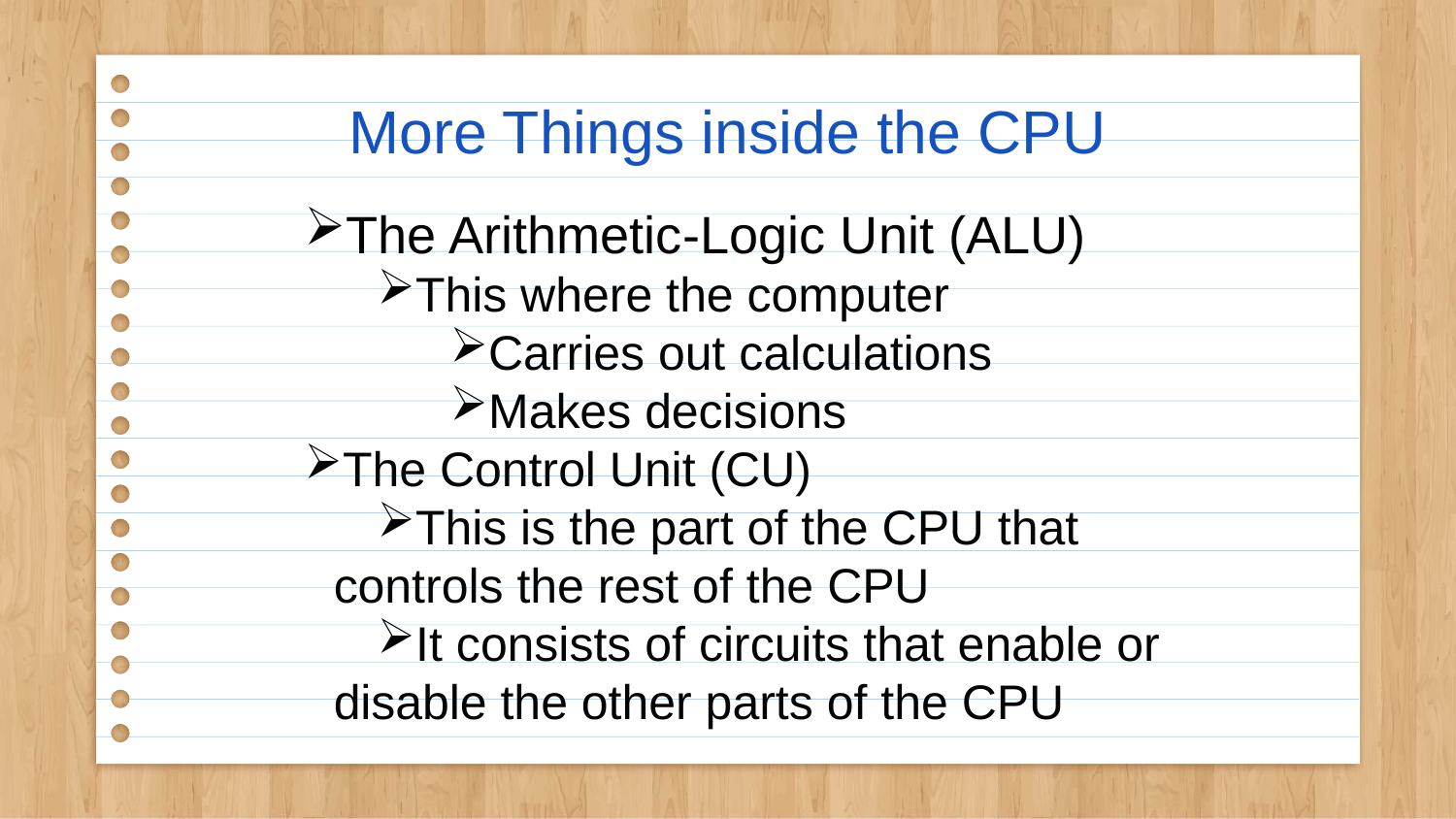

# More Things inside the CPU
The Arithmetic-Logic Unit (ALU)
This where the computer
Carries out calculations
Makes decisions
The Control Unit (CU)
This is the part of the CPU that controls the rest of the CPU
It consists of circuits that enable or disable the other parts of the CPU